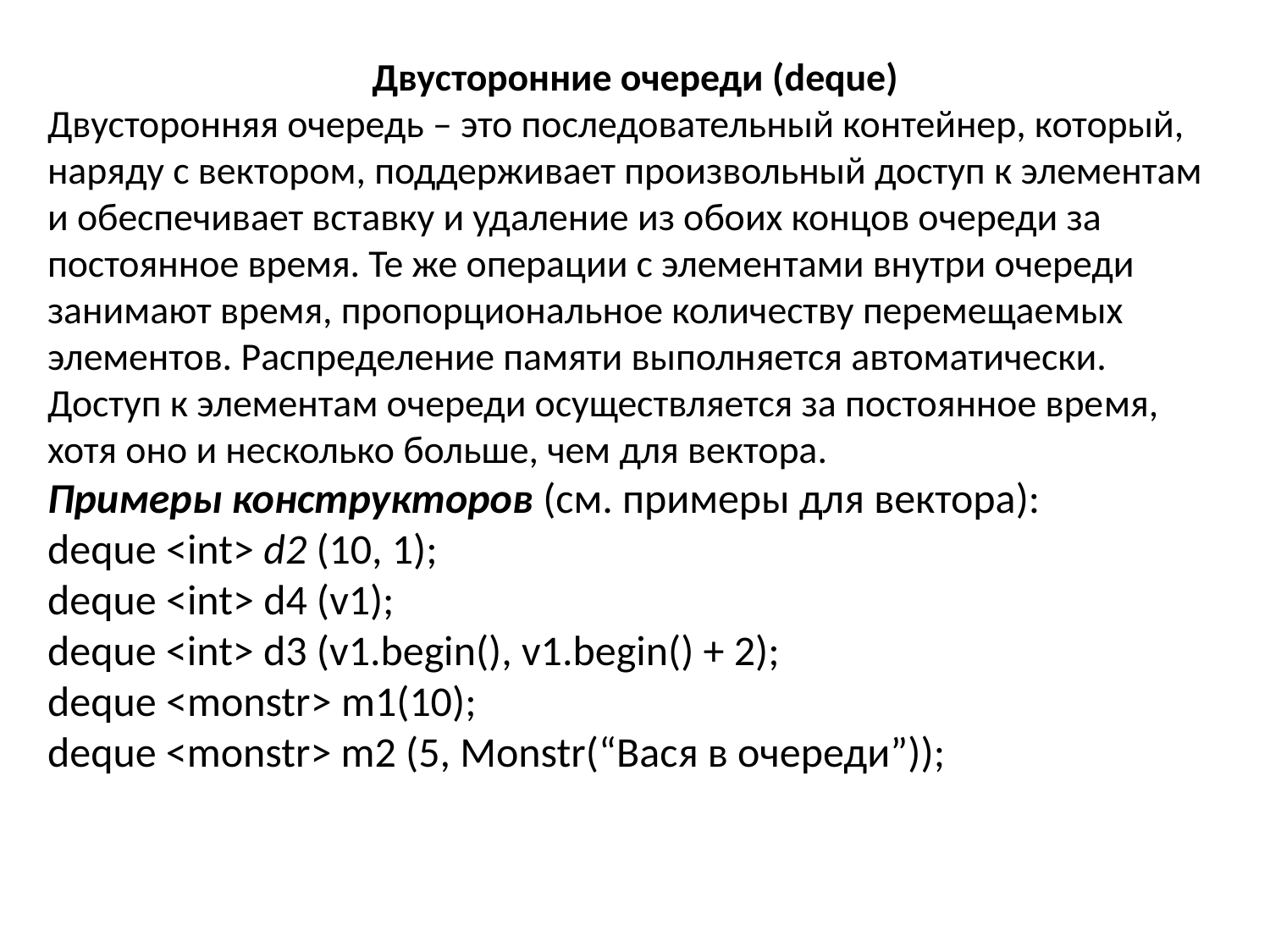

Двусторонние очереди (deque)
Двусторонняя очередь – это последовательный контейнер, который, наряду с век­тором, поддерживает произвольный доступ к элементам и обеспечивает вставку и удаление из обоих концов очереди за постоянное время. Те же операции с элемен­тами внутри очереди занимают время, пропорциональное количеству перемещае­мых элементов. Распределение памяти выполняется автоматически.
Доступ к элементам очереди осуществляется за постоянное вре­мя, хотя оно и несколько больше, чем для вектора.
Примеры конструкторов (см. примеры для вектора):
deque <int> d2 (10, 1);
deque <int> d4 (v1);
deque <int> d3 (v1.begin(), v1.begin() + 2);
deque <monstr> m1(10);
deque <monstr> m2 (5, Monstr(“Bacя в очереди”));